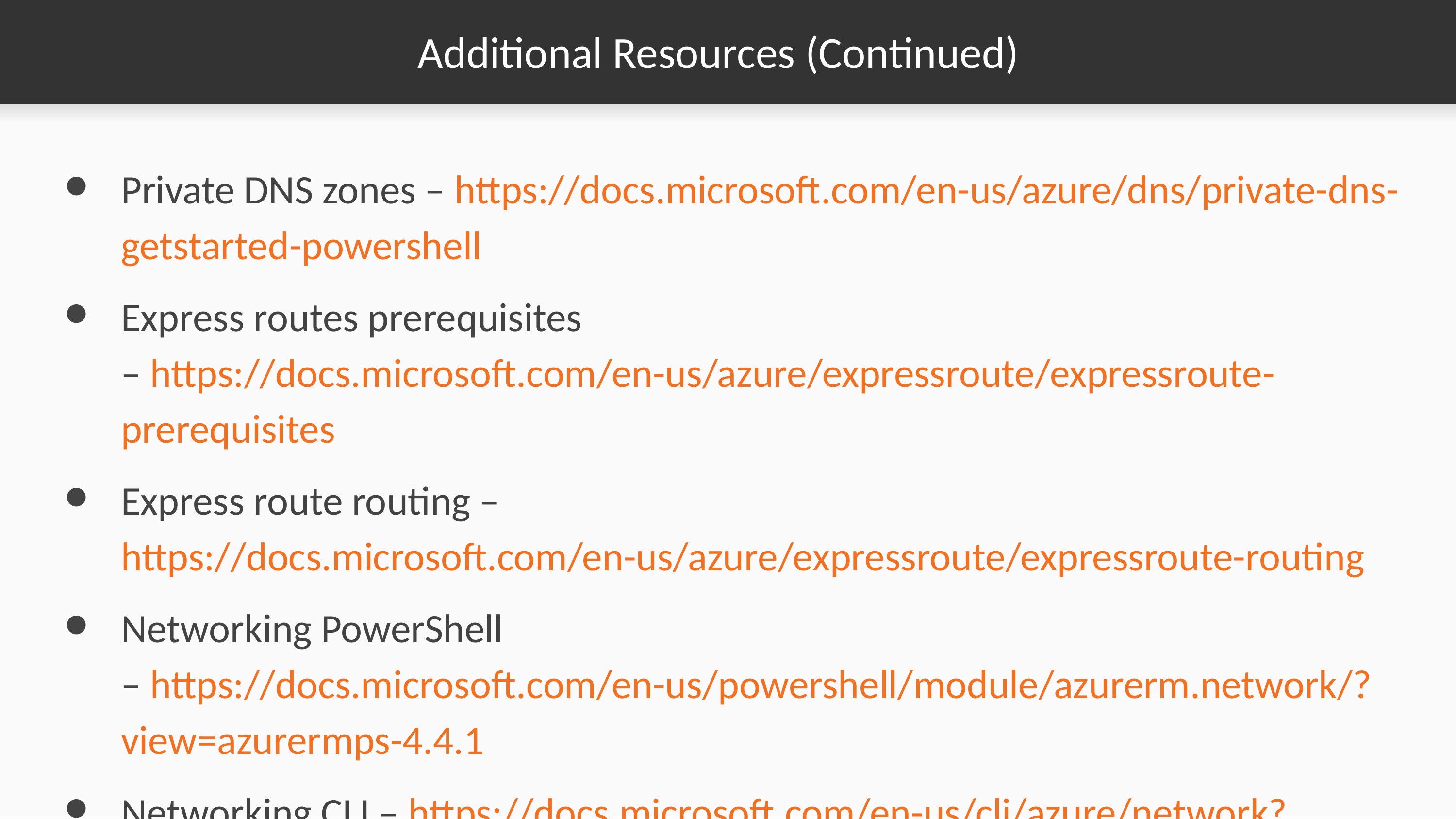

# Additional Resources (Continued)
Private DNS zones – https://docs.microsoft.com/en-us/azure/dns/private-dns-getstarted-powershell
Express routes prerequisites – https://docs.microsoft.com/en-us/azure/expressroute/expressroute-prerequisites
Express route routing – https://docs.microsoft.com/en-us/azure/expressroute/expressroute-routing
Networking PowerShell – https://docs.microsoft.com/en-us/powershell/module/azurerm.network/?view=azurermps-4.4.1
Networking CLI – https://docs.microsoft.com/en-us/cli/azure/network?view=azure-cli-latest